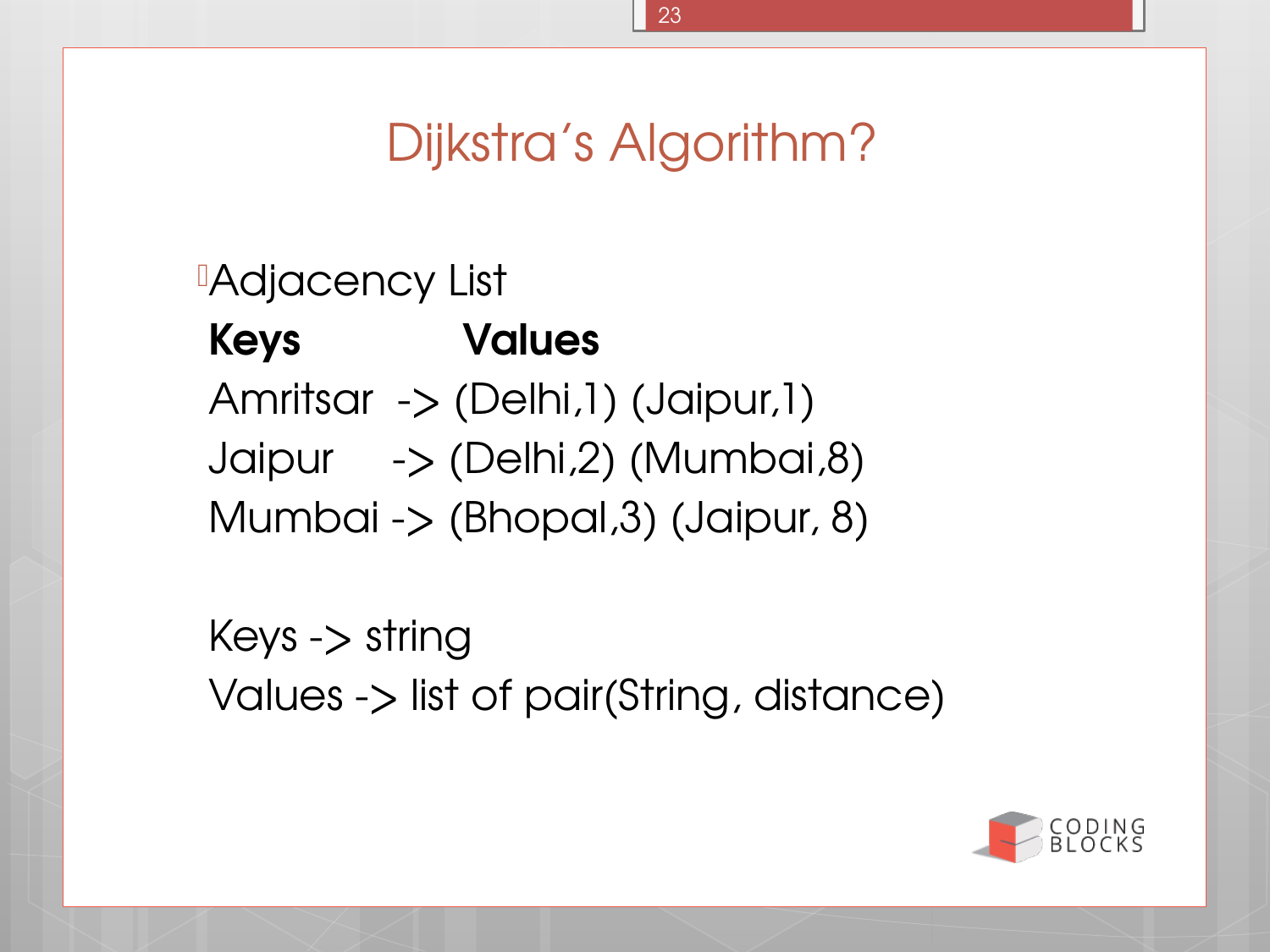

23
# Dijkstra’s Algorithm?

Adjacency List
 Keys		 Values
 Amritsar  -> (Delhi,1) (Jaipur,1)
 Jaipur     -> (Delhi,2) (Mumbai,8)
 Mumbai -> (Bhopal,3) (Jaipur, 8)

 Keys -> string
 Values -> list of pair(String, distance)